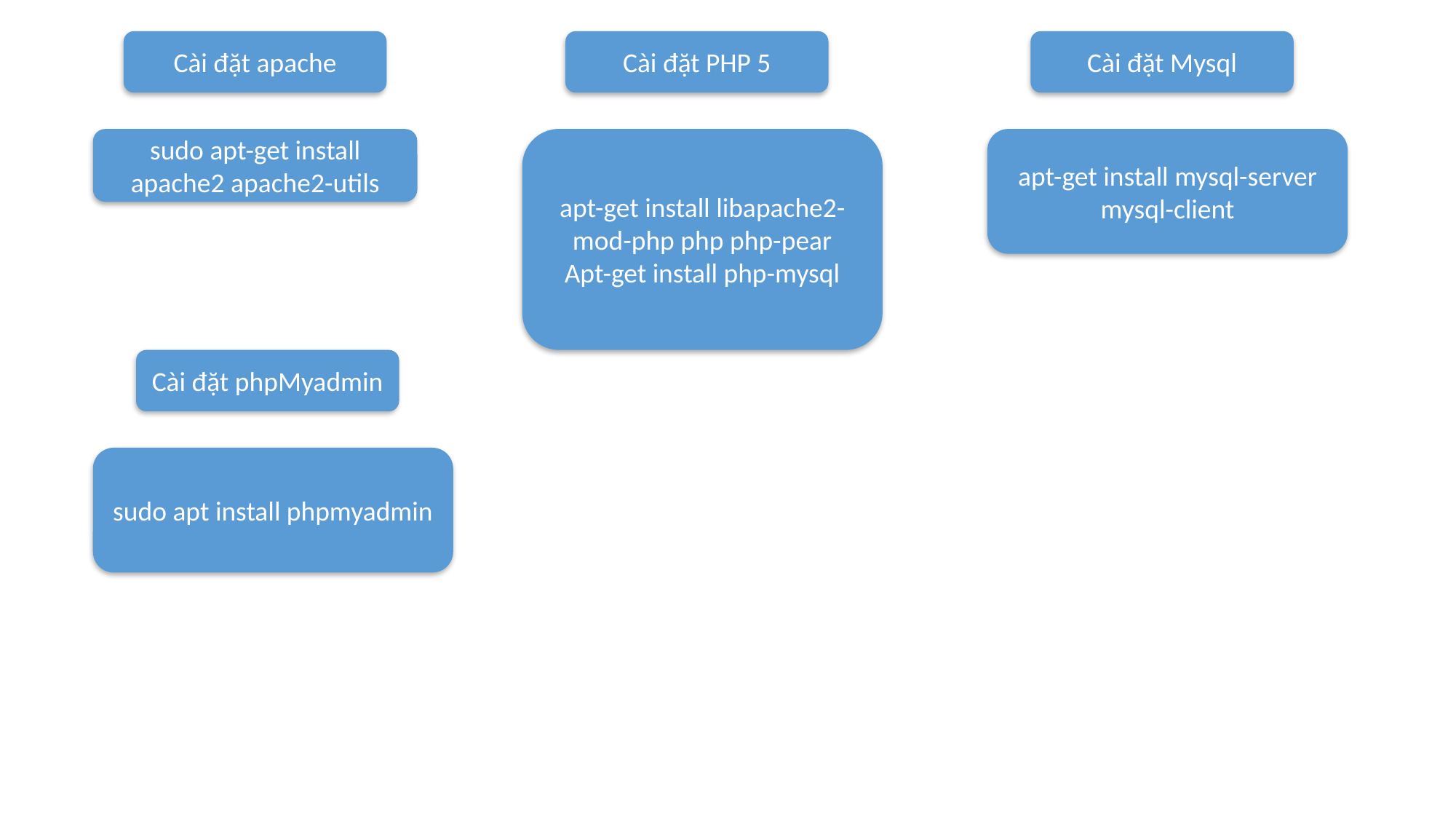

Cài đặt apache
Cài đặt PHP 5
Cài đặt Mysql
sudo apt-get install apache2 apache2-utils
apt-get install libapache2-mod-php php php-pear
Apt-get install php-mysql
apt-get install mysql-server mysql-client
Cài đặt phpMyadmin
sudo apt install phpmyadmin